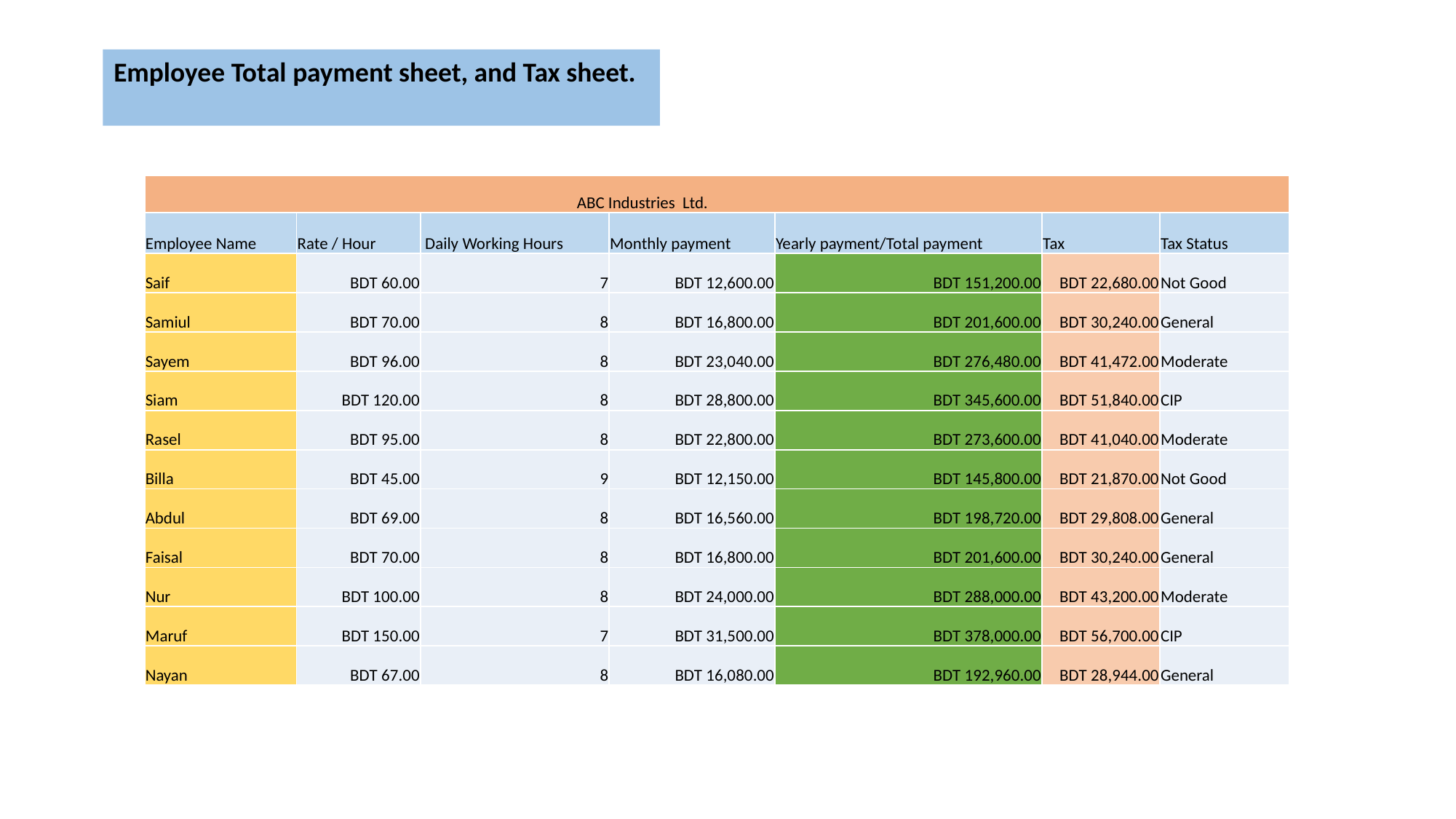

Employee Total payment sheet, and Tax sheet.

| ABC Industries Ltd. |  |  |  |  |  |  |
| --- | --- | --- | --- | --- | --- | --- |
| Employee Name | Rate / Hour | Daily Working Hours | Monthly payment | Yearly payment/Total payment | Tax | Tax Status |
| Saif | BDT 60.00 | 7 | BDT 12,600.00 | BDT 151,200.00 | BDT 22,680.00 | Not Good |
| Samiul | BDT 70.00 | 8 | BDT 16,800.00 | BDT 201,600.00 | BDT 30,240.00 | General |
| Sayem | BDT 96.00 | 8 | BDT 23,040.00 | BDT 276,480.00 | BDT 41,472.00 | Moderate |
| Siam | BDT 120.00 | 8 | BDT 28,800.00 | BDT 345,600.00 | BDT 51,840.00 | CIP |
| Rasel | BDT 95.00 | 8 | BDT 22,800.00 | BDT 273,600.00 | BDT 41,040.00 | Moderate |
| Billa | BDT 45.00 | 9 | BDT 12,150.00 | BDT 145,800.00 | BDT 21,870.00 | Not Good |
| Abdul | BDT 69.00 | 8 | BDT 16,560.00 | BDT 198,720.00 | BDT 29,808.00 | General |
| Faisal | BDT 70.00 | 8 | BDT 16,800.00 | BDT 201,600.00 | BDT 30,240.00 | General |
| Nur | BDT 100.00 | 8 | BDT 24,000.00 | BDT 288,000.00 | BDT 43,200.00 | Moderate |
| Maruf | BDT 150.00 | 7 | BDT 31,500.00 | BDT 378,000.00 | BDT 56,700.00 | CIP |
| Nayan | BDT 67.00 | 8 | BDT 16,080.00 | BDT 192,960.00 | BDT 28,944.00 | General |